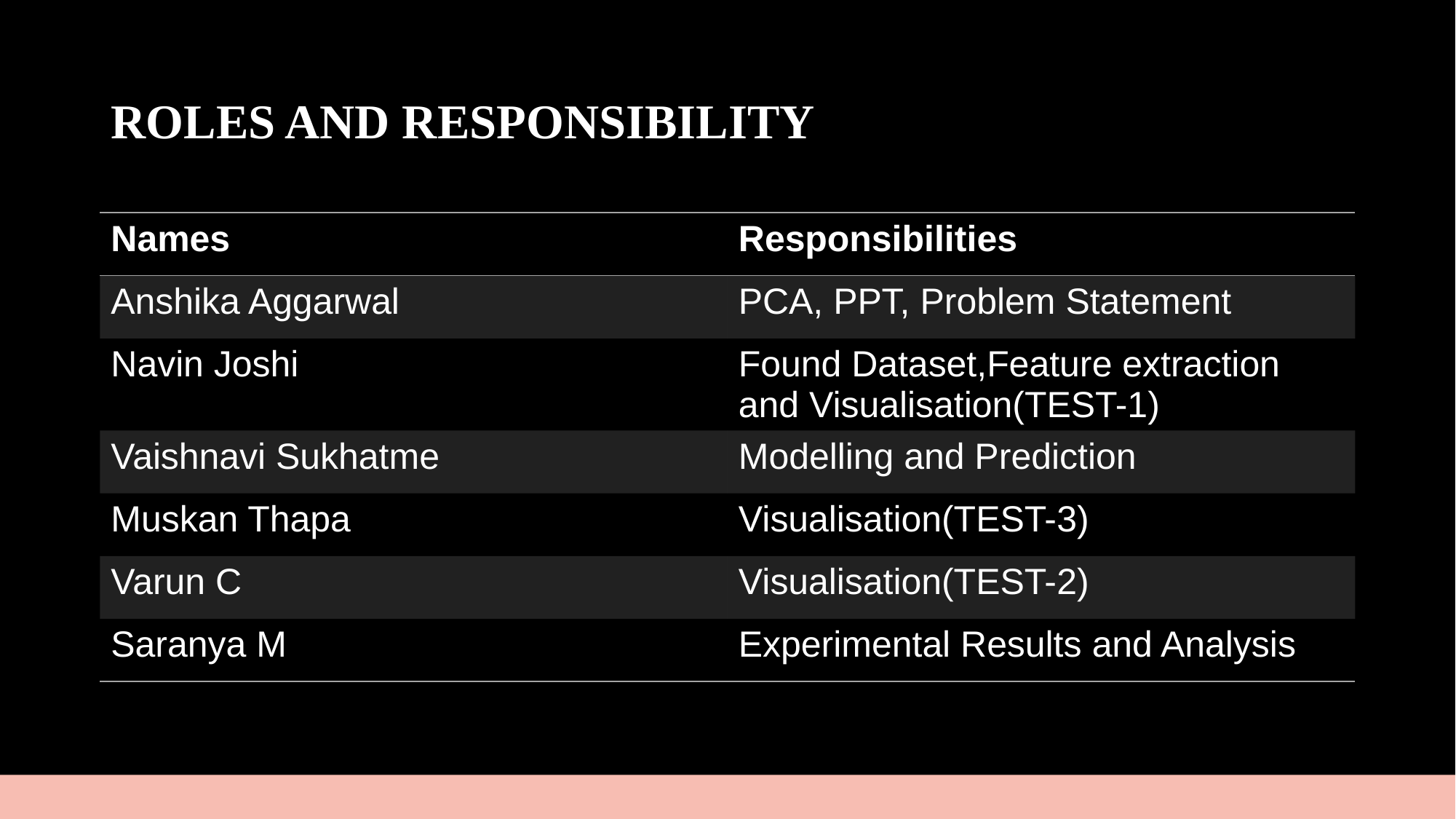

# ROLES AND RESPONSIBILITY
| Names | Responsibilities |
| --- | --- |
| Anshika Aggarwal | PCA, PPT, Problem Statement |
| Navin Joshi | Found Dataset,Feature extraction and Visualisation(TEST-1) |
| Vaishnavi Sukhatme | Modelling and Prediction |
| Muskan Thapa | Visualisation(TEST-3) |
| Varun C | Visualisation(TEST-2) |
| Saranya M | Experimental Results and Analysis |